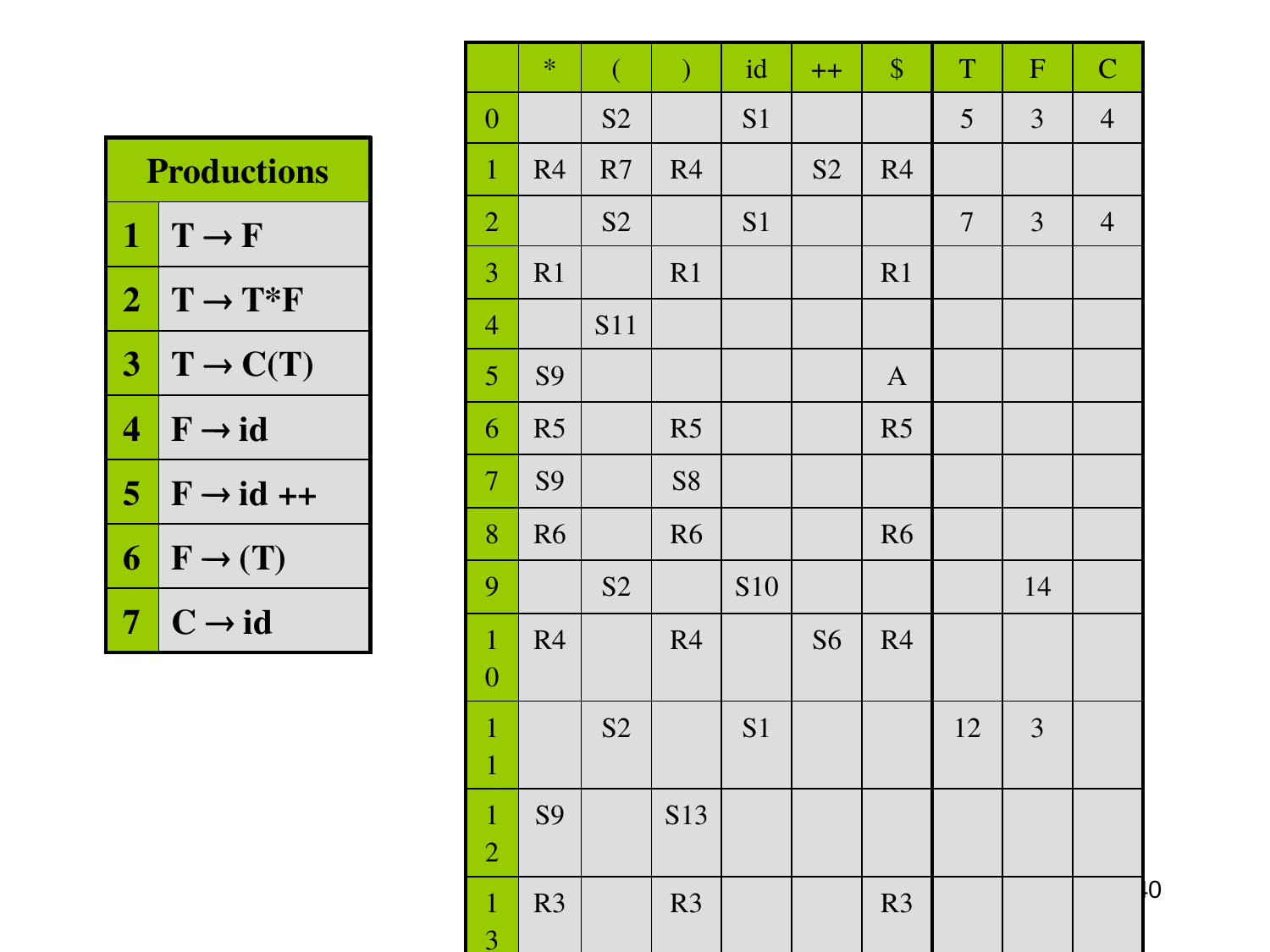

|  | \* | ( | ) | id | ++ | $ | T | F | C |
| --- | --- | --- | --- | --- | --- | --- | --- | --- | --- |
| 0 |  | S2 |  | S1 |  |  | 5 | 3 | 4 |
| 1 | R4 | R7 | R4 |  | S2 | R4 |  |  |  |
| 2 |  | S2 |  | S1 |  |  | 7 | 3 | 4 |
| 3 | R1 |  | R1 |  |  | R1 |  |  |  |
| 4 |  | S11 |  |  |  |  |  |  |  |
| 5 | S9 |  |  |  |  | A |  |  |  |
| 6 | R5 |  | R5 |  |  | R5 |  |  |  |
| 7 | S9 |  | S8 |  |  |  |  |  |  |
| 8 | R6 |  | R6 |  |  | R6 |  |  |  |
| 9 |  | S2 |  | S10 |  |  |  | 14 |  |
| 10 | R4 |  | R4 |  | S6 | R4 |  |  |  |
| 11 |  | S2 |  | S1 |  |  | 12 | 3 |  |
| 12 | S9 |  | S13 |  |  |  |  |  |  |
| 13 | R3 |  | R3 |  |  | R3 |  |  |  |
| 14 | R2 |  | R2 |  |  | R2 |  |  |  |
| Productions |  |
| --- | --- |
| 1 | T → F |
| 2 | T → T\*F |
| 3 | T → C(T) |
| 4 | F → id |
| 5 | F → id ++ |
| 6 | F → (T) |
| 7 | C → id |
40